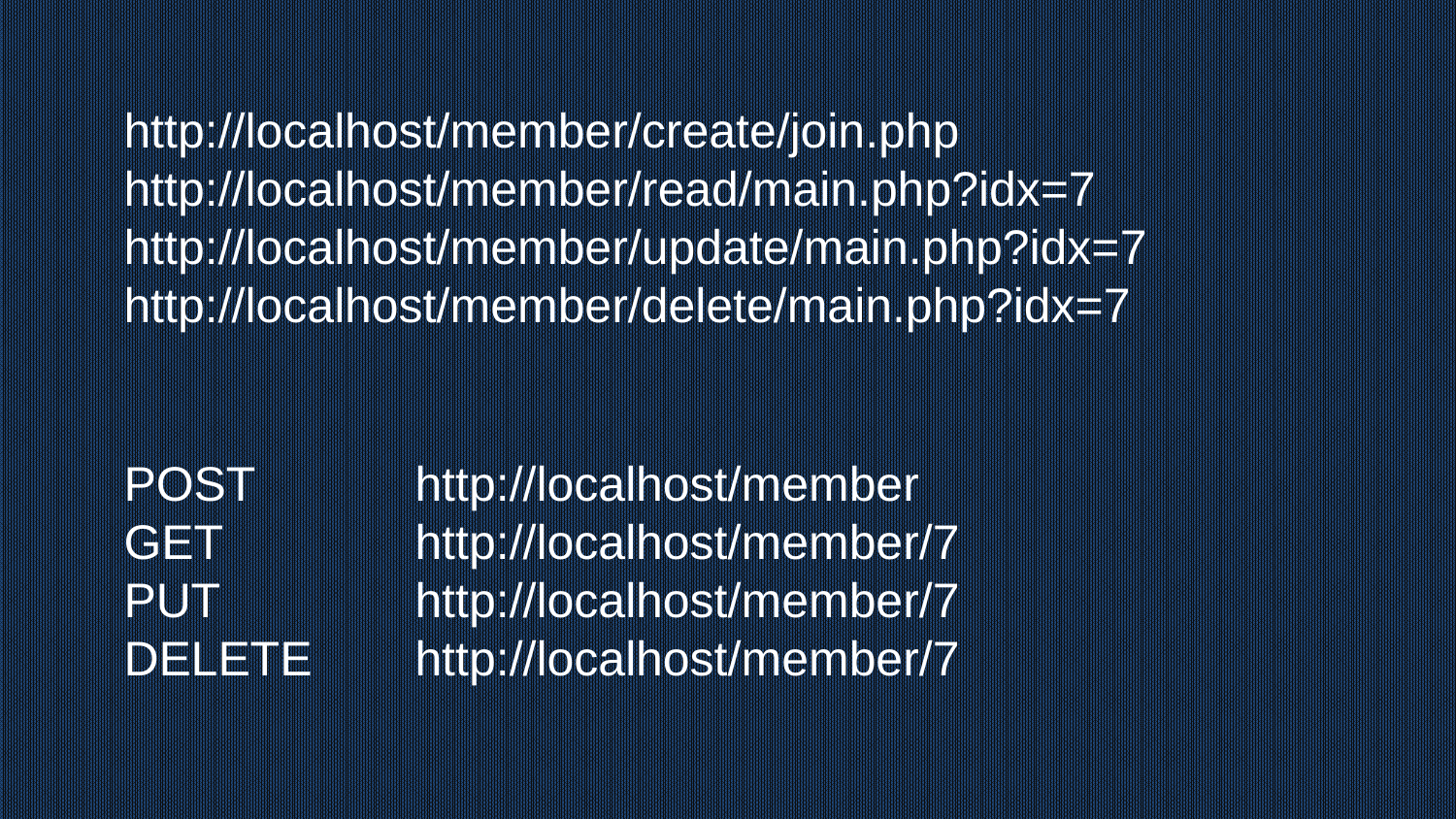

http://localhost/member/create/join.php
http://localhost/member/read/main.php?idx=7
http://localhost/member/update/main.php?idx=7
http://localhost/member/delete/main.php?idx=7
POST		http://localhost/member
GET		http://localhost/member/7
PUT		http://localhost/member/7
DELETE	http://localhost/member/7